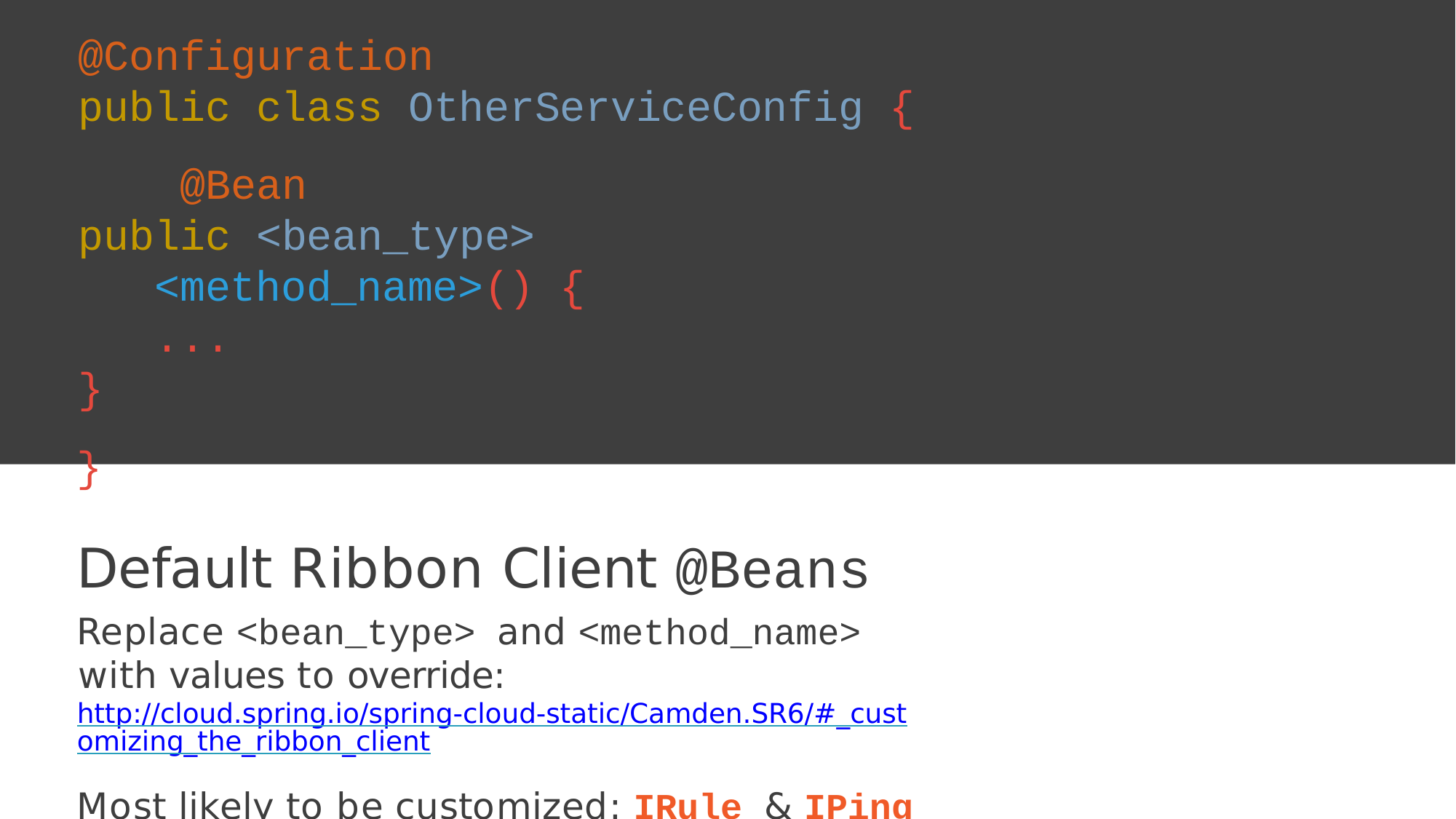

# @Configuration
public class OtherServiceConfig {  @Bean
public <bean_type> <method_name>() {
...
}
}
Default Ribbon Client @Beans
Replace <bean_type> and <method_name> with values to override:
http://cloud.spring.io/spring-cloud-static/Camden.SR6/#_customizing_the_ribbon_client
Most likely to be customized: IRule & IPing
30